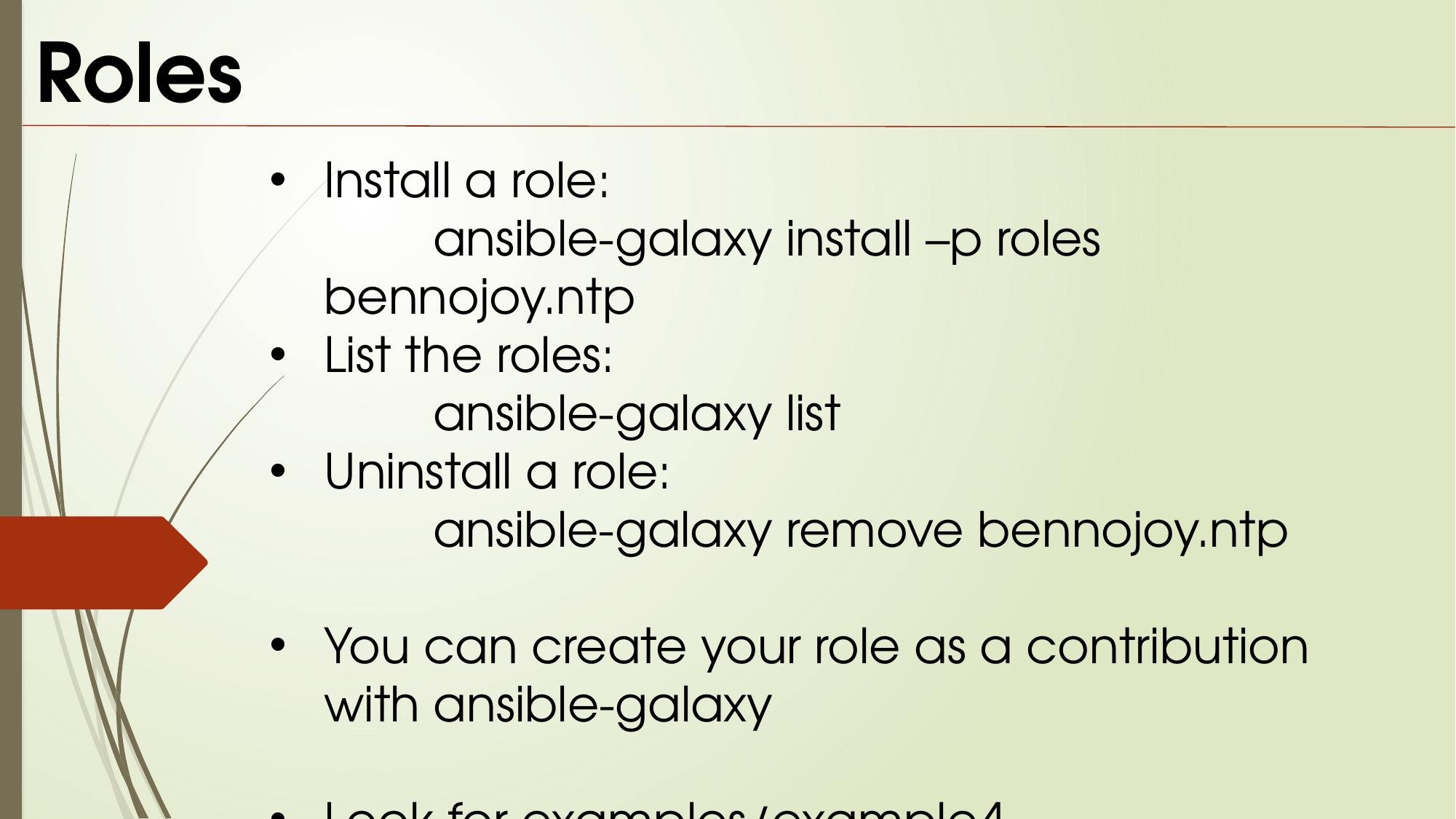

Roles
Install a role:
	ansible-galaxy install –p roles bennojoy.ntp
List the roles:
	ansible-galaxy list
Uninstall a role:
	ansible-galaxy remove bennojoy.ntp

You can create your role as a contribution with ansible-galaxy

Look for examples/example4